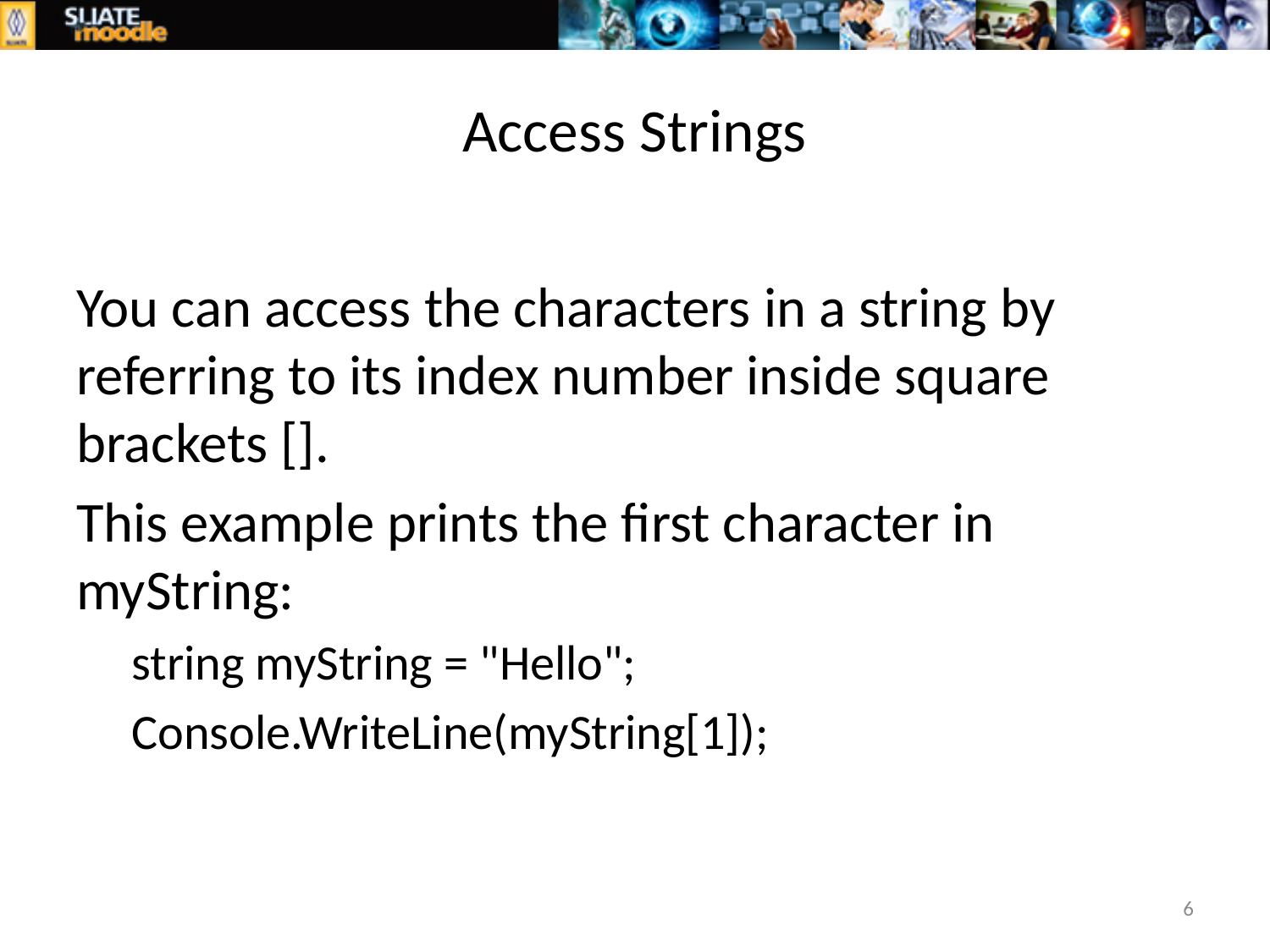

# Access Strings
You can access the characters in a string by referring to its index number inside square brackets [].
This example prints the first character in myString:
string myString = "Hello";
Console.WriteLine(myString[1]);
6